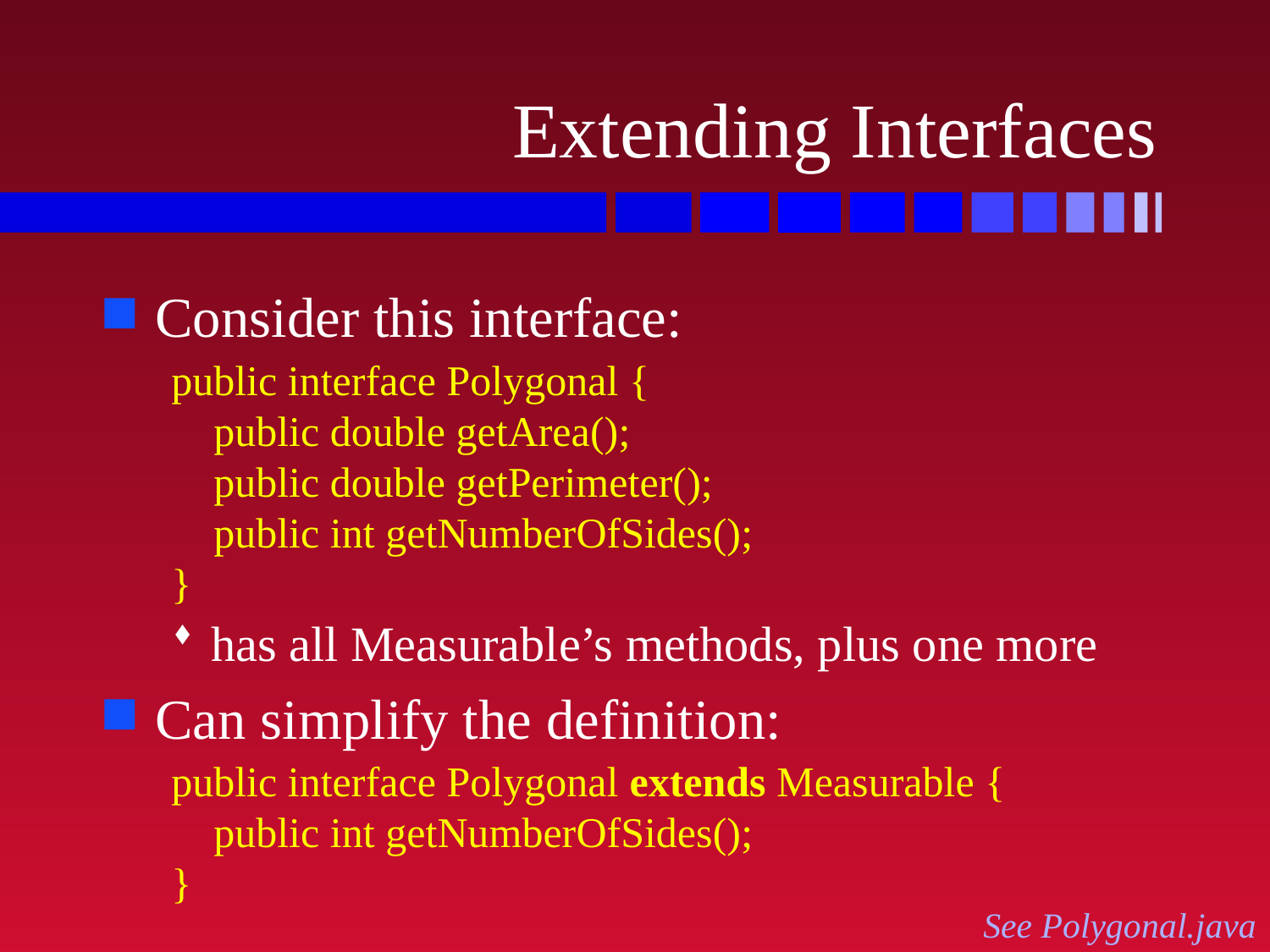

# Extending Interfaces
Consider this interface:
public interface Polygonal {
    public double getArea();
    public double getPerimeter();
    public int getNumberOfSides();
}
has all Measurable’s methods, plus one more
Can simplify the definition:
public interface Polygonal extends Measurable {
    public int getNumberOfSides();
}
See Polygonal.java